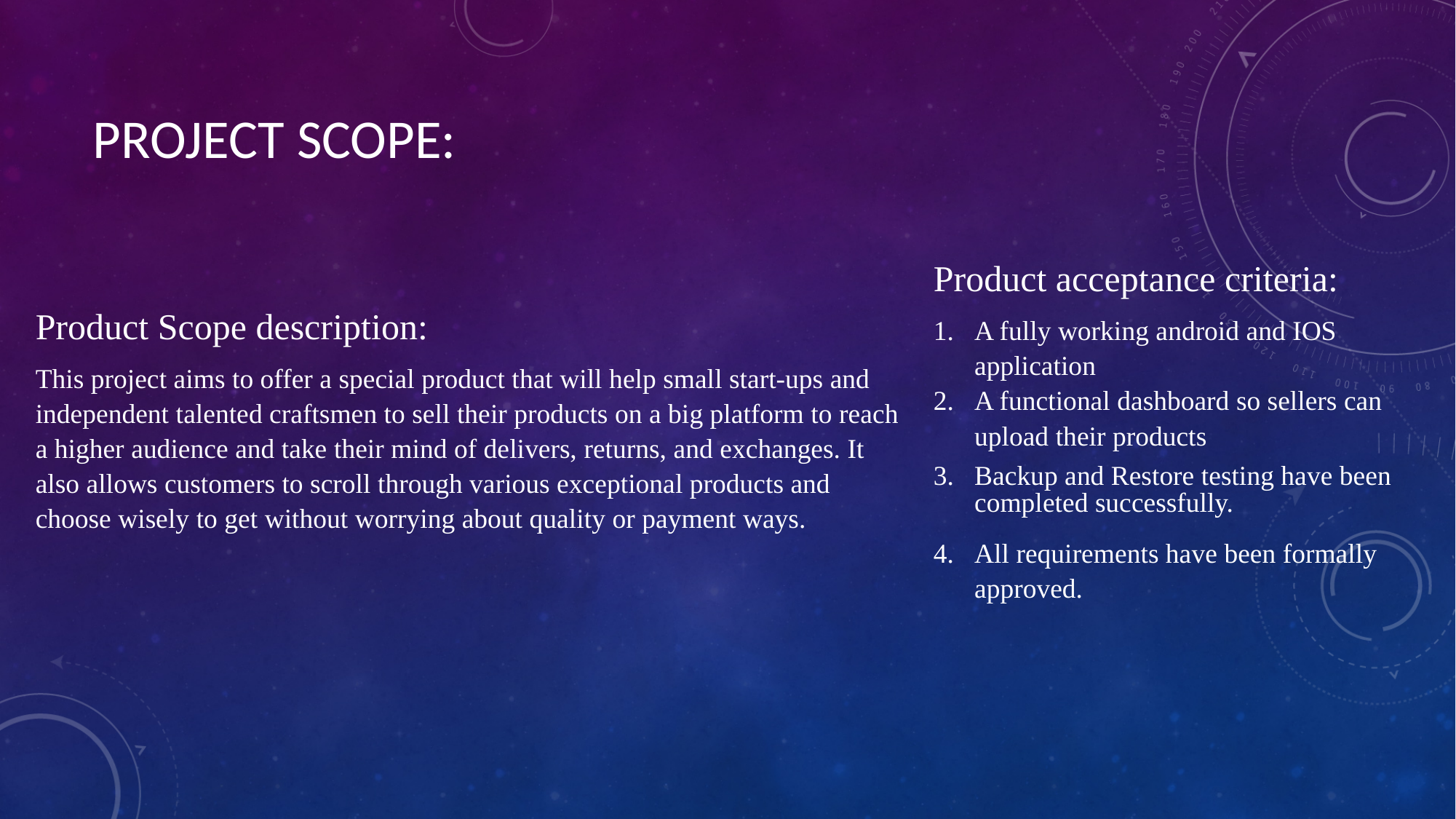

# Project Scope:
Product Scope description:
This project aims to offer a special product that will help small start-ups and independent talented craftsmen to sell their products on a big platform to reach a higher audience and take their mind of delivers, returns, and exchanges. It also allows customers to scroll through various exceptional products and choose wisely to get without worrying about quality or payment ways.

Product acceptance criteria:
A fully working android and IOS application
A functional dashboard so sellers can upload their products
Backup and Restore testing have been completed successfully.
All requirements have been formally approved.